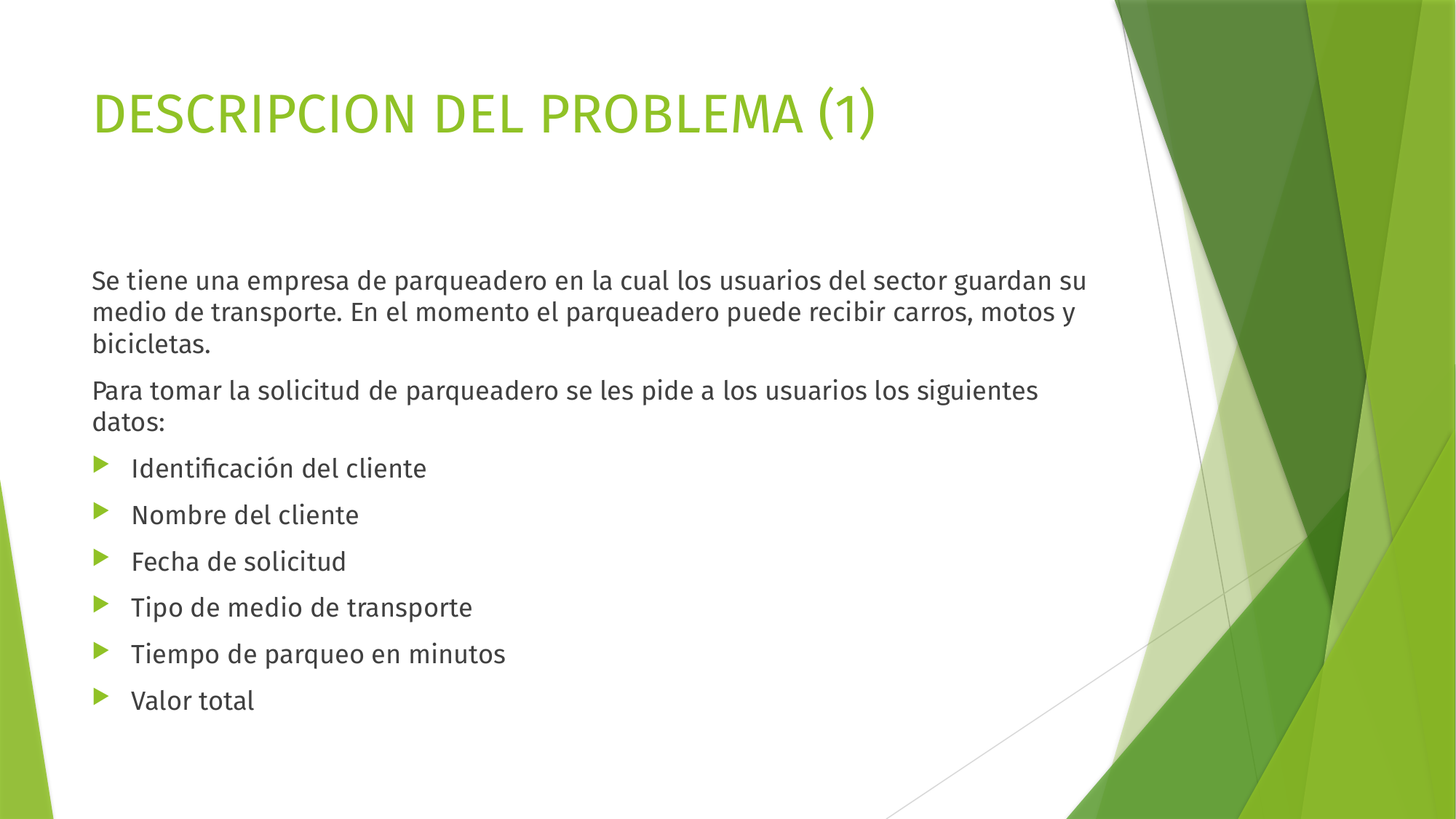

# DESCRIPCION DEL PROBLEMA (1)
Se tiene una empresa de parqueadero en la cual los usuarios del sector guardan su medio de transporte. En el momento el parqueadero puede recibir carros, motos y bicicletas.
Para tomar la solicitud de parqueadero se les pide a los usuarios los siguientes datos:
Identificación del cliente
Nombre del cliente
Fecha de solicitud
Tipo de medio de transporte
Tiempo de parqueo en minutos
Valor total